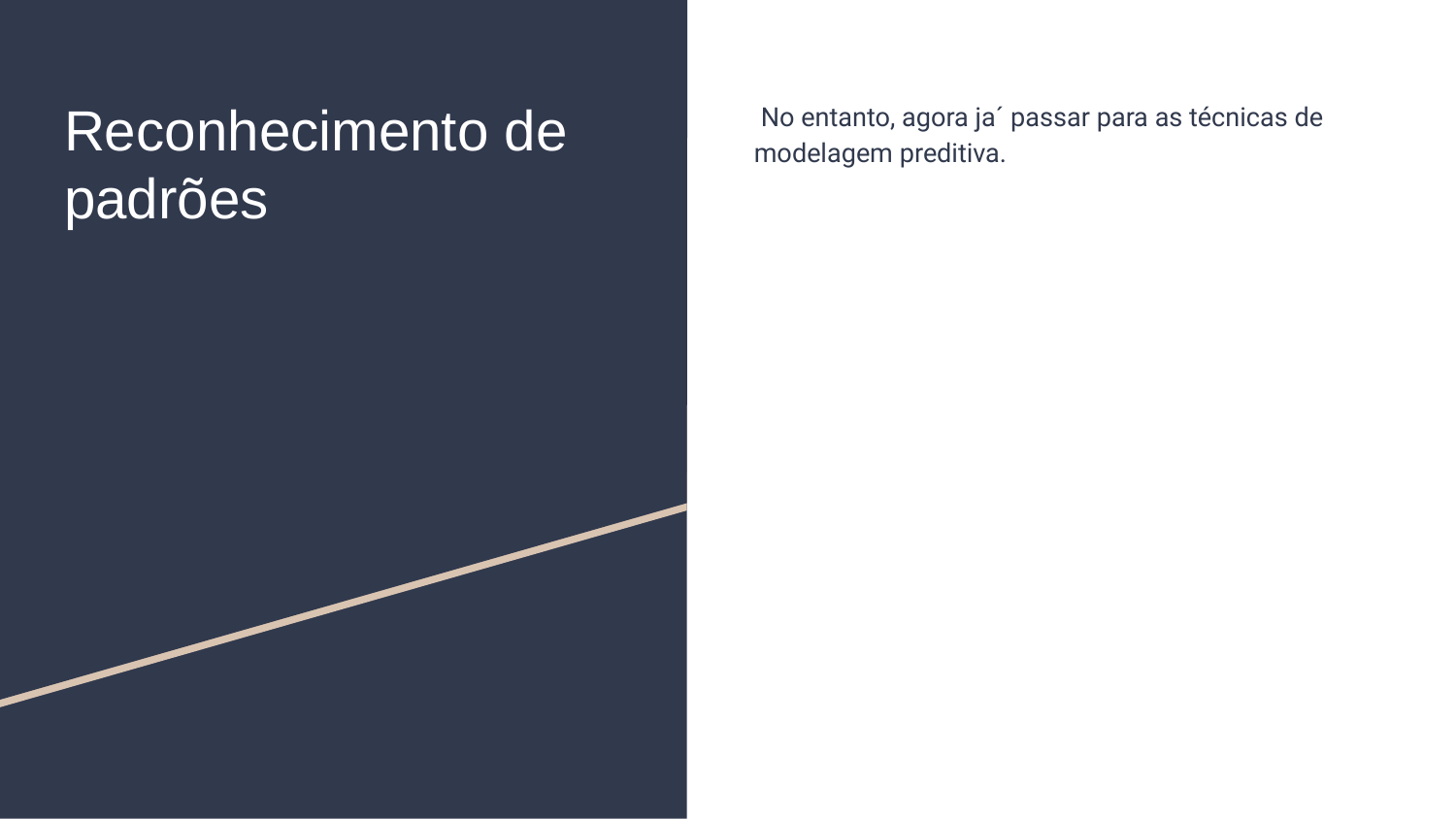

# Reconhecimento de padrões
 No entanto, agora ja´ passar para as técnicas de modelagem preditiva.